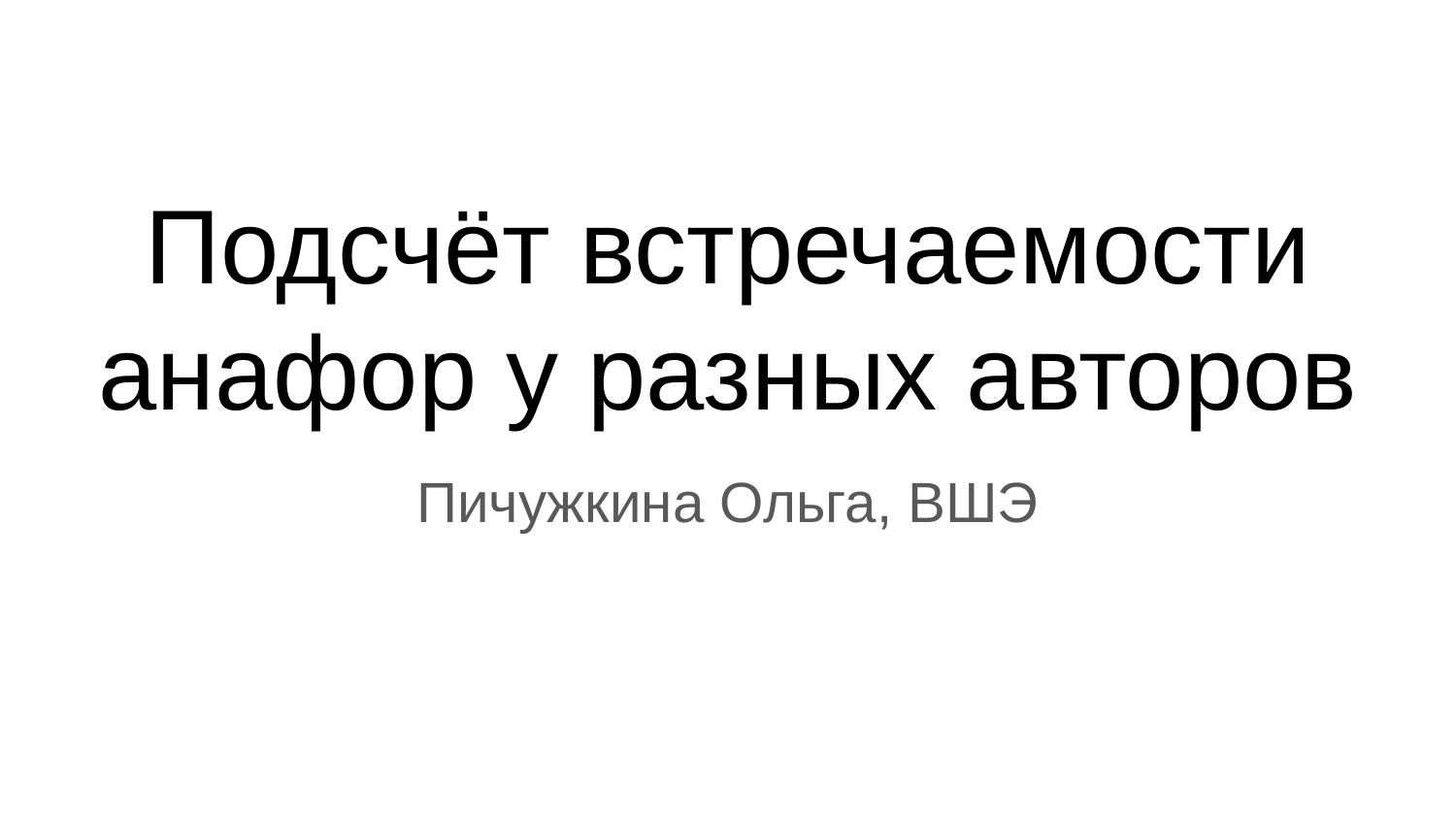

# Подсчёт встречаемости анафор у разных авторов
Пичужкина Ольга, ВШЭ